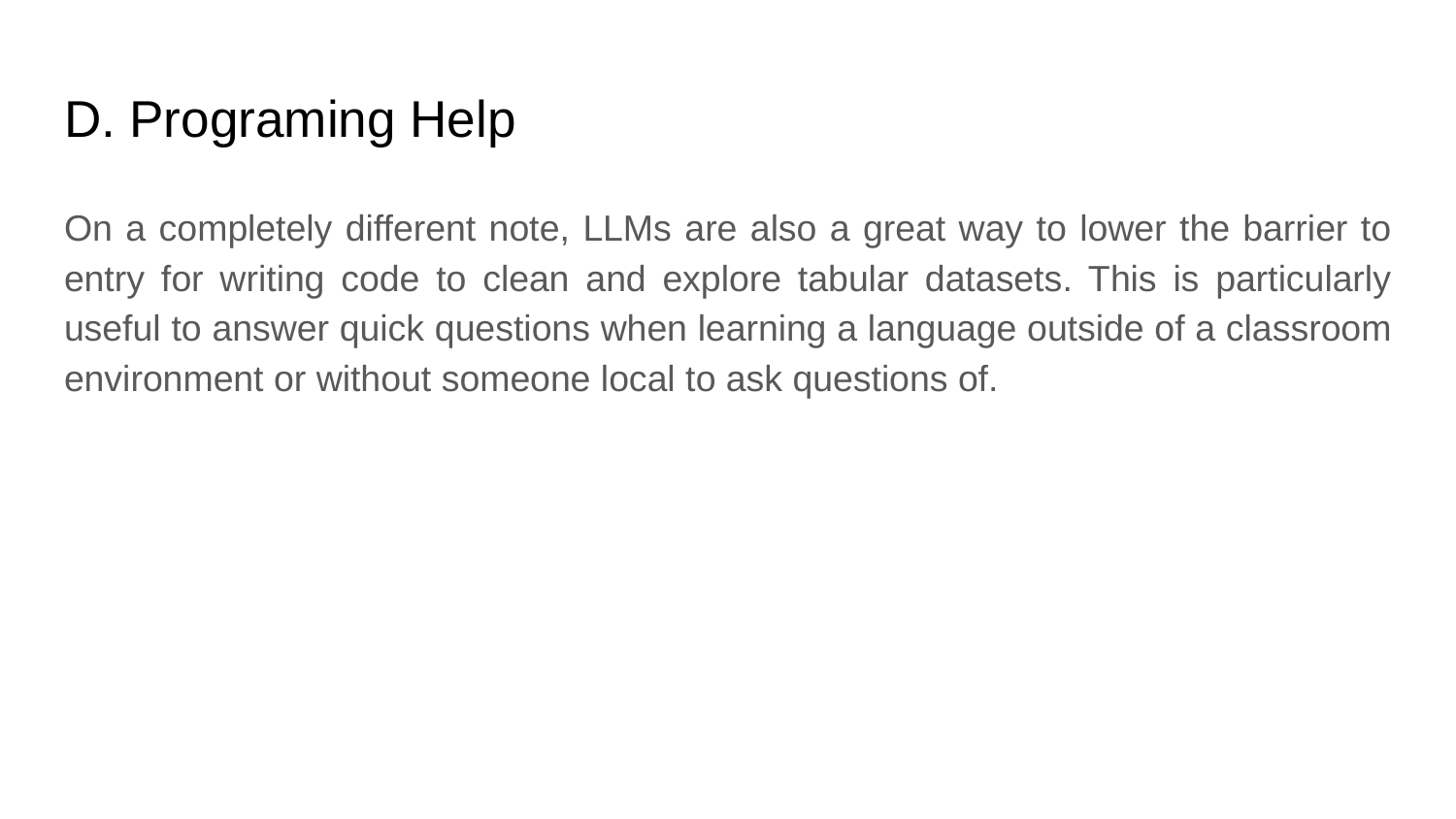

# D. Programing Help

On a completely different note, LLMs are also a great way to lower the barrier to entry for writing code to clean and explore tabular datasets. This is particularly useful to answer quick questions when learning a language outside of a classroom environment or without someone local to ask questions of.